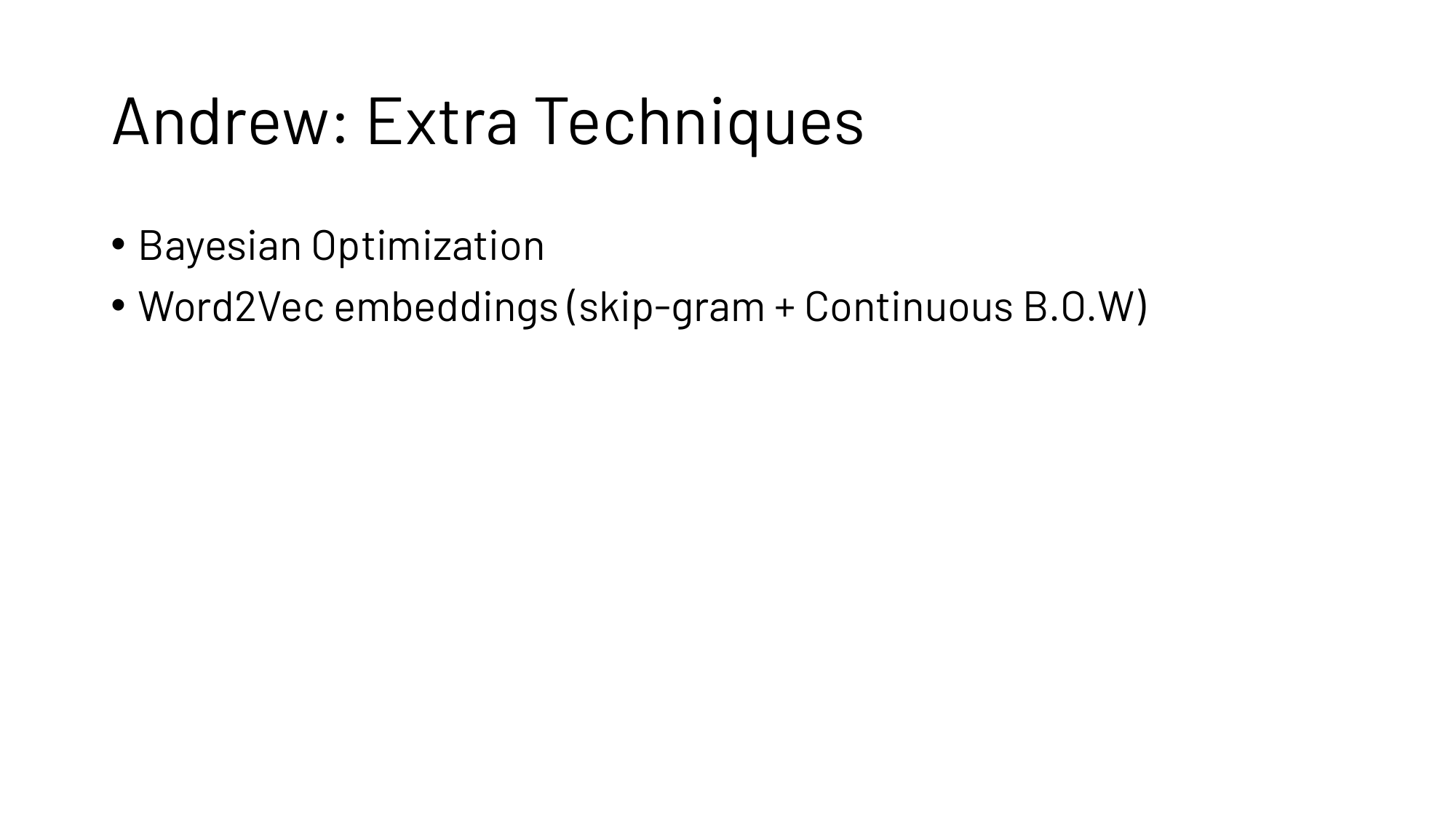

# Andrew: Extra Techniques
Bayesian Optimization
Word2Vec embeddings (skip-gram + Continuous B.O.W)